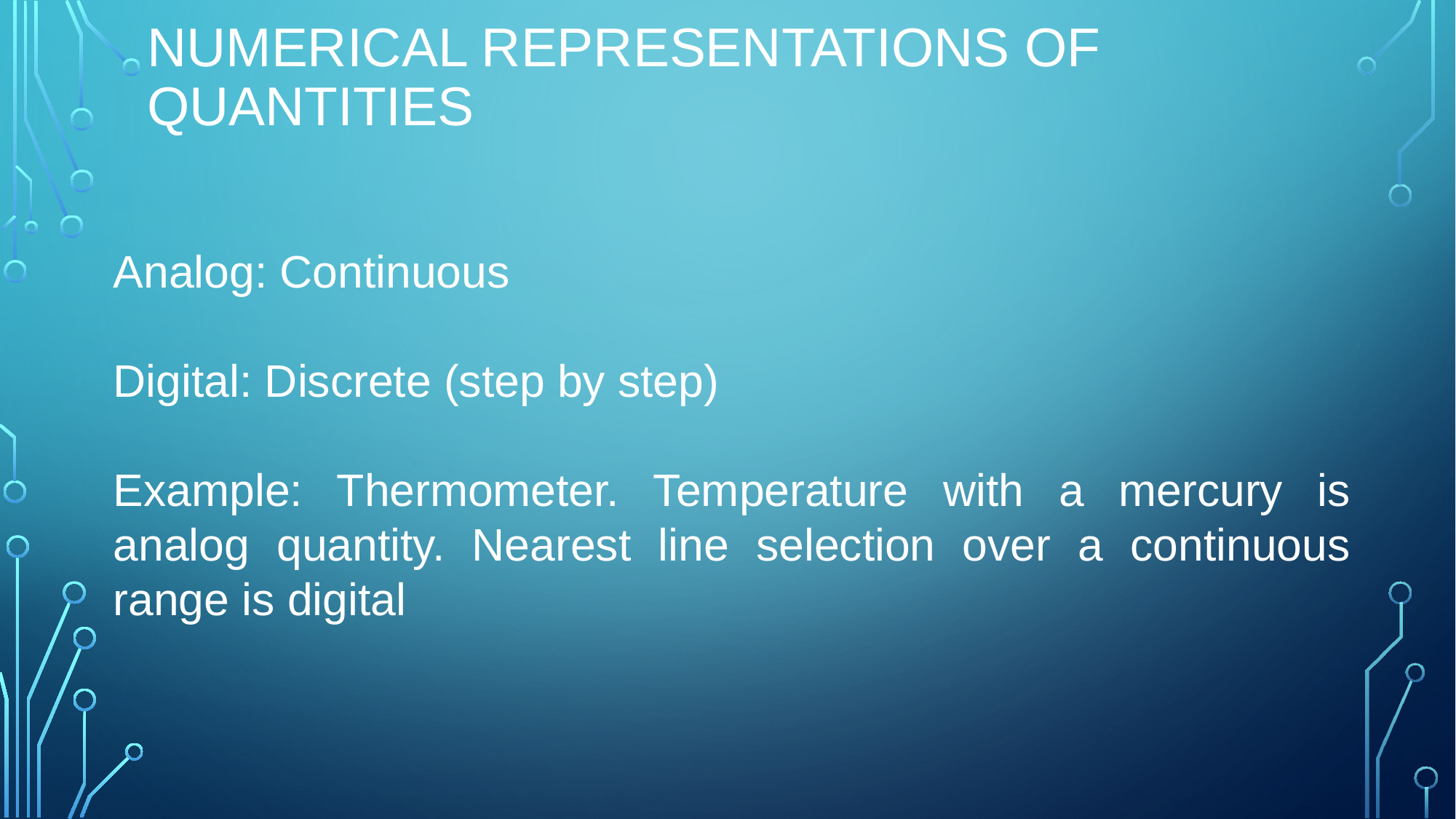

# Numerical representations of Quantities
Analog: Continuous

Digital: Discrete (step by step)

Example: Thermometer. Temperature with a mercury is analog quantity. Nearest line selection over a continuous range is digital